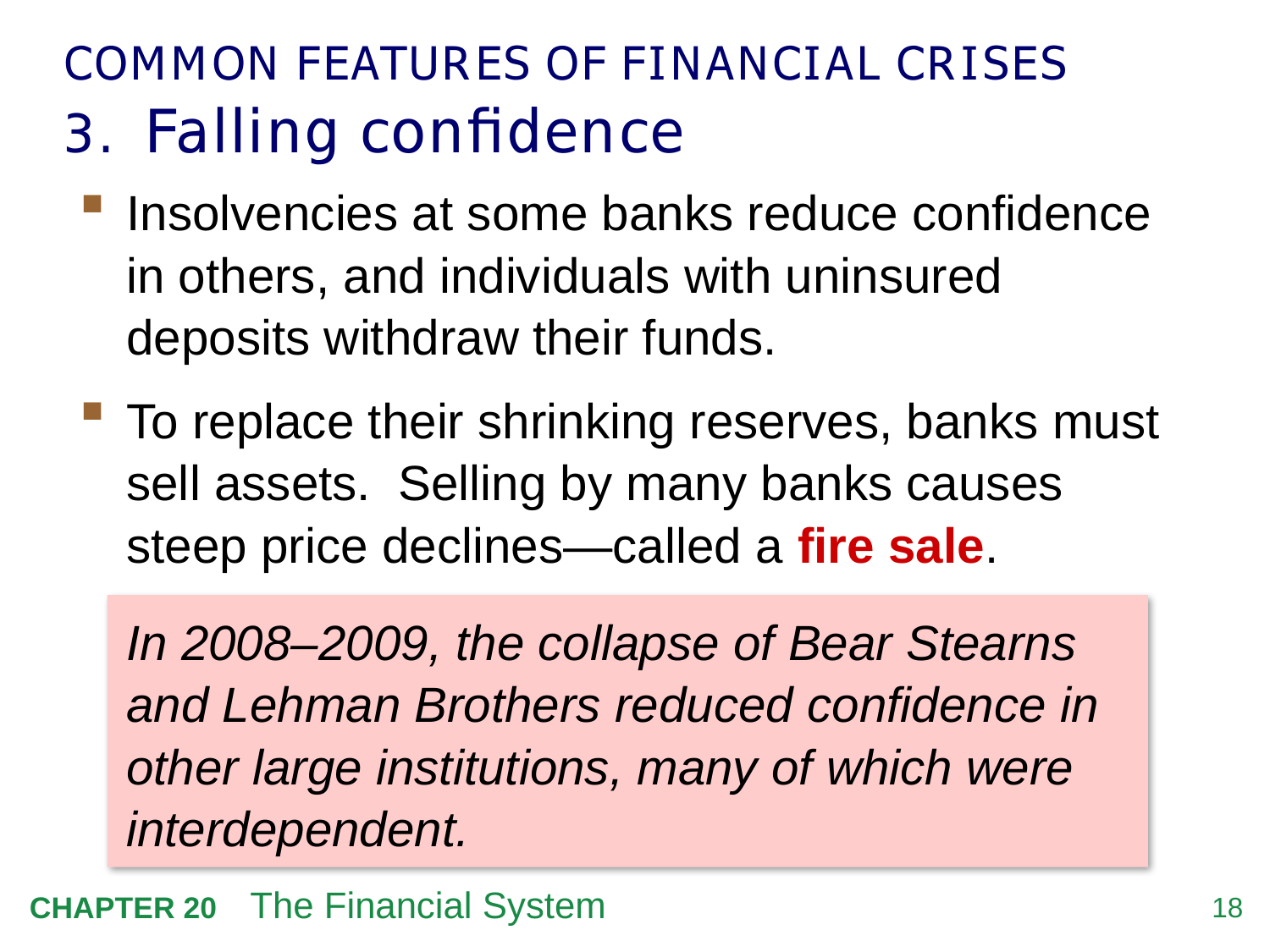

# COMMON FEATURES OF FINANCIAL CRISES 3.  Falling confidence
Insolvencies at some banks reduce confidence in others, and individuals with uninsured deposits withdraw their funds.
To replace their shrinking reserves, banks must sell assets.  Selling by many banks causes steep price declines—called a fire sale.
In 2008–2009, the collapse of Bear Stearns and Lehman Brothers reduced confidence in other large institutions, many of which were interdependent.